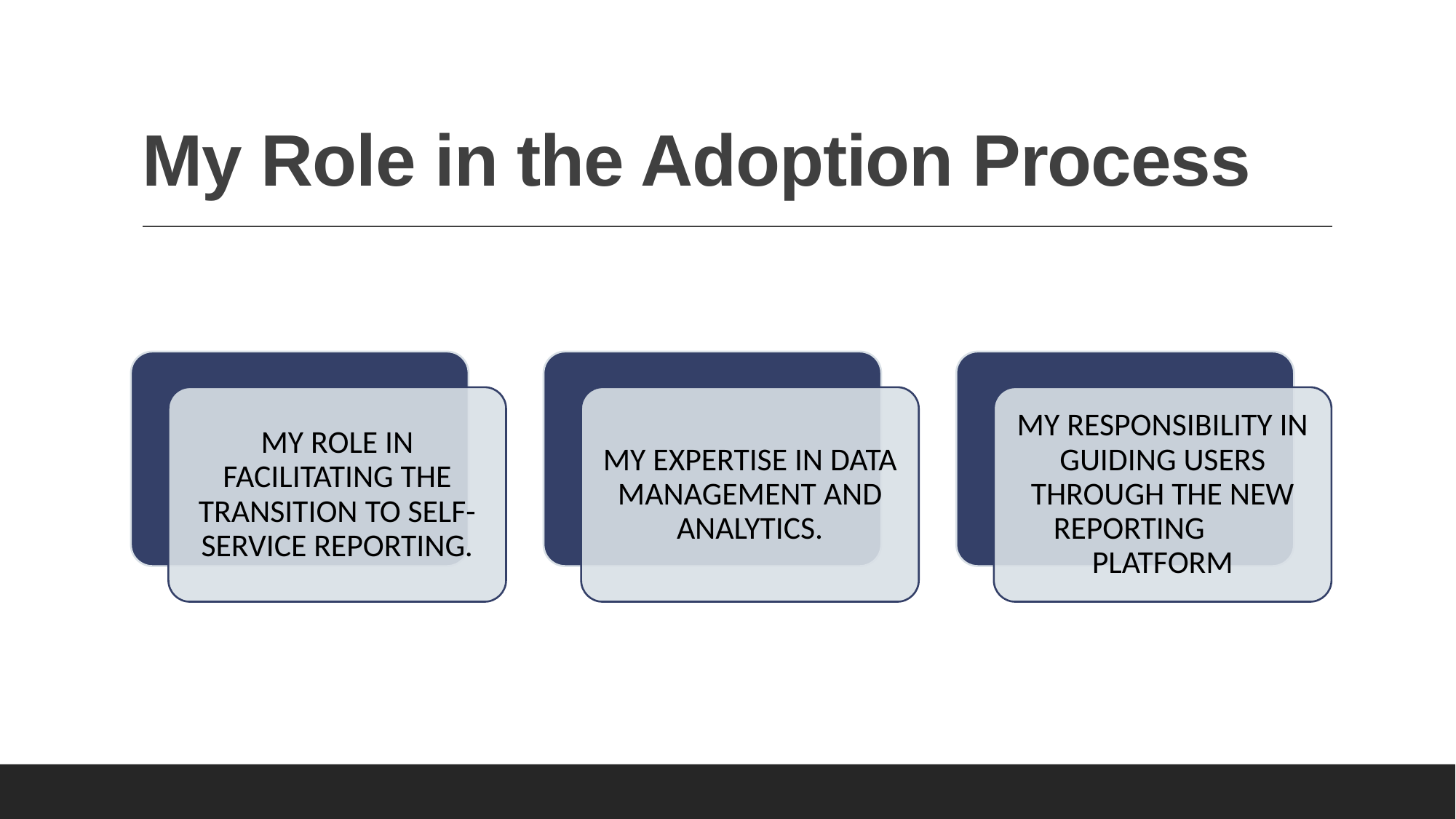

# My Role in the Adoption Process

My role in facilitating the transition to self-service reporting.
My expertise in data management and analytics.
My responsibility in guiding users through the new reporting 	platform